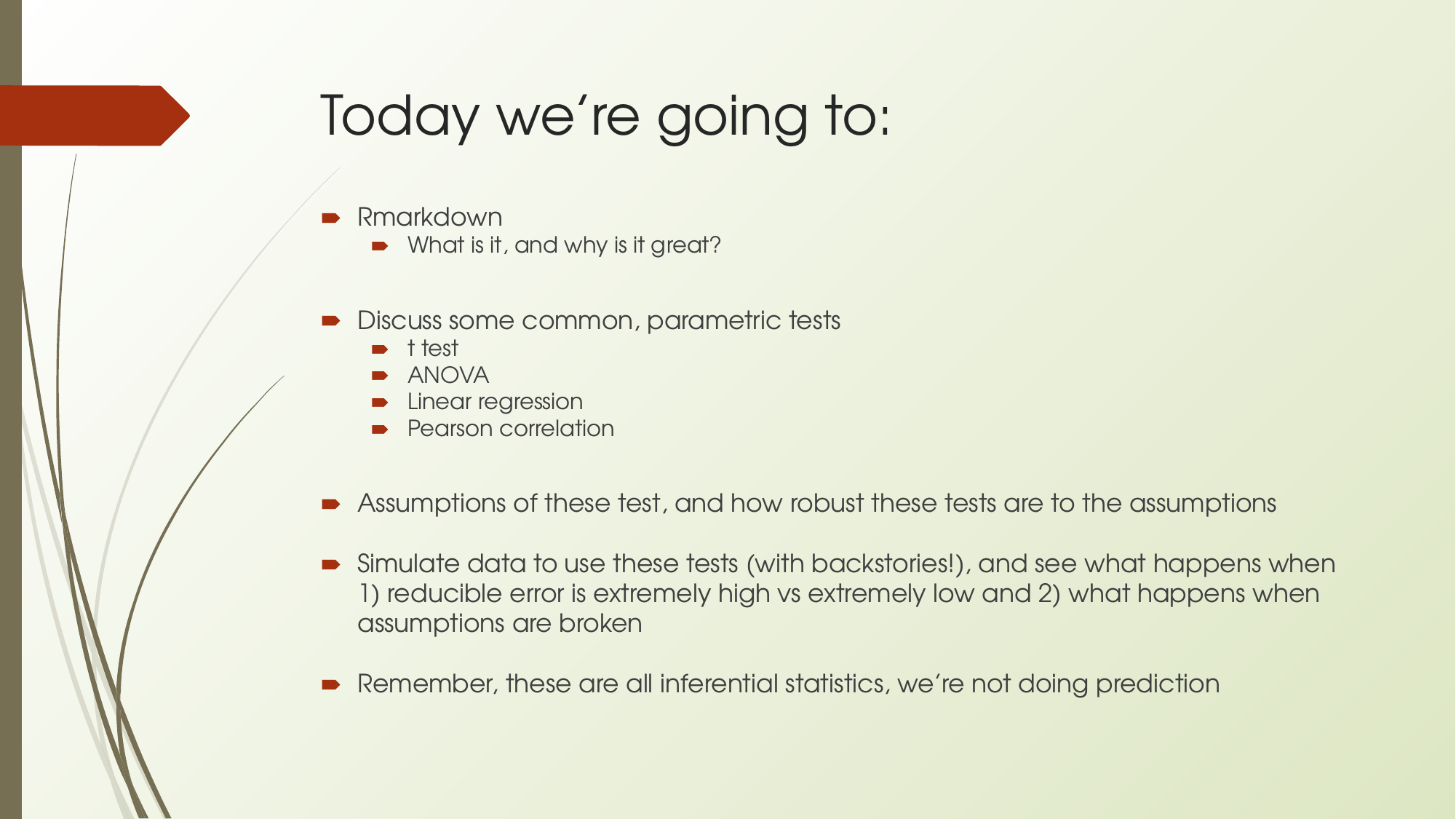

# Today we’re going to:
Rmarkdown
What is it, and why is it great?

Discuss some common, parametric tests
t test
ANOVA
Linear regression
Pearson correlation

Assumptions of these test, and how robust these tests are to the assumptions

Simulate data to use these tests (with backstories!), and see what happens when 1) reducible error is extremely high vs extremely low and 2) what happens when assumptions are broken

Remember, these are all inferential statistics, we’re not doing prediction